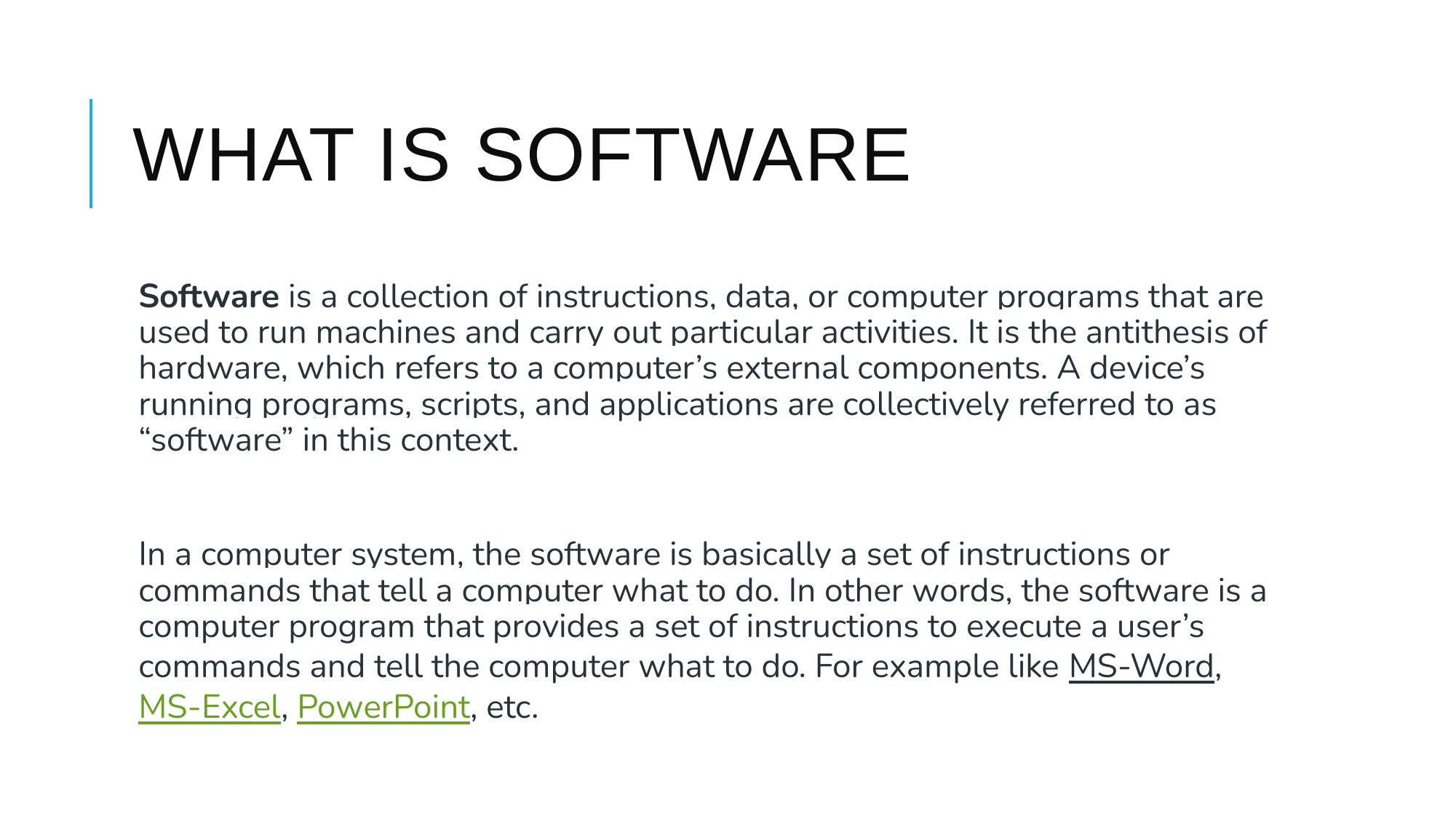

# What is software
Software is a collection of instructions, data, or computer programs that are used to run machines and carry out particular activities. It is the antithesis of hardware, which refers to a computer’s external components. A device’s running programs, scripts, and applications are collectively referred to as “software” in this context.

In a computer system, the software is basically a set of instructions or commands that tell a computer what to do. In other words, the software is a computer program that provides a set of instructions to execute a user’s commands and tell the computer what to do. For example like MS-Word, MS-Excel, PowerPoint, etc.